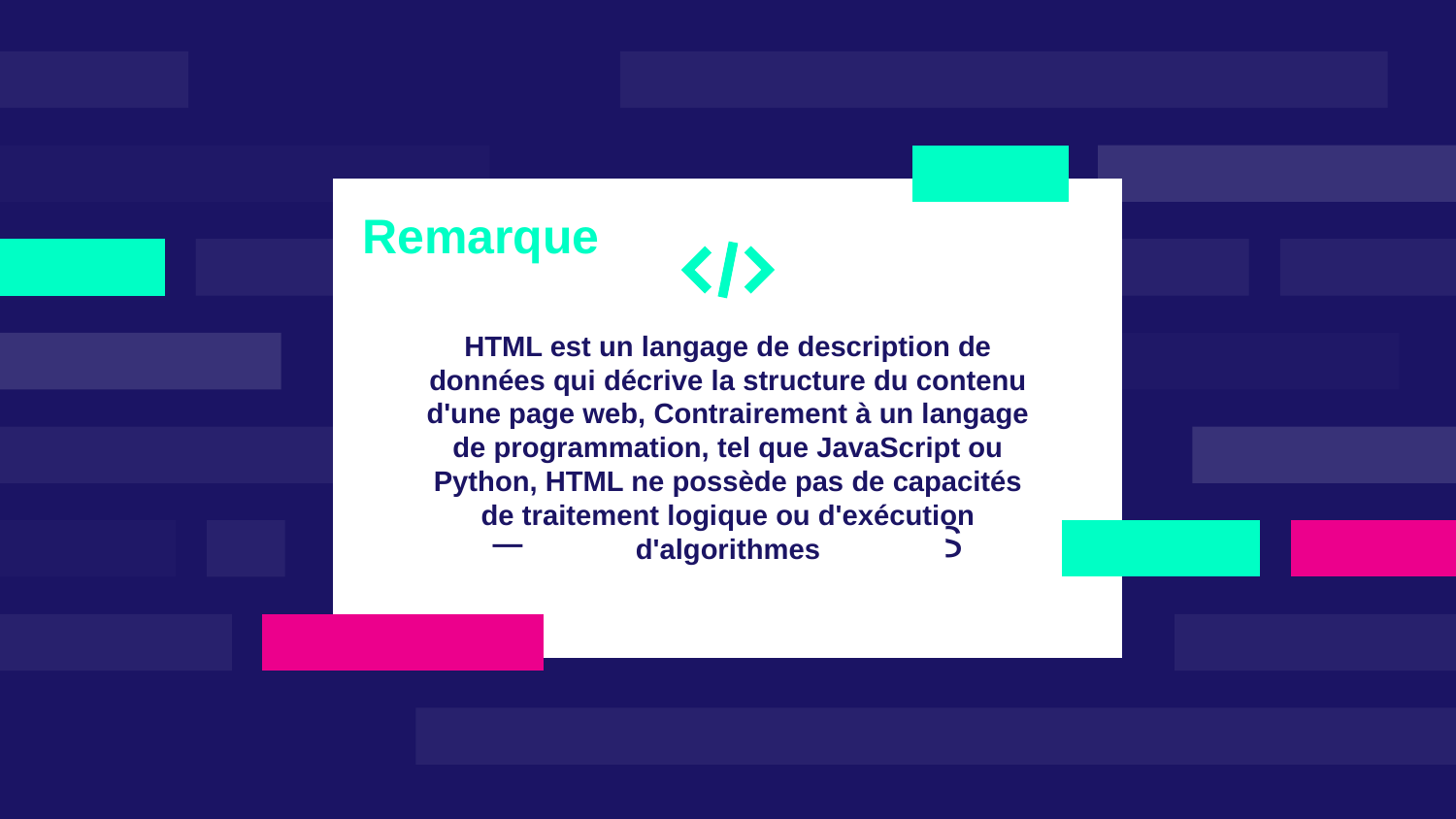

Remarque
HTML est un langage de description de données qui décrive la structure du contenu d'une page web, Contrairement à un langage de programmation, tel que JavaScript ou Python, HTML ne possède pas de capacités de traitement logique ou d'exécution d'algorithmes

# —SOMEONE FAMOUS